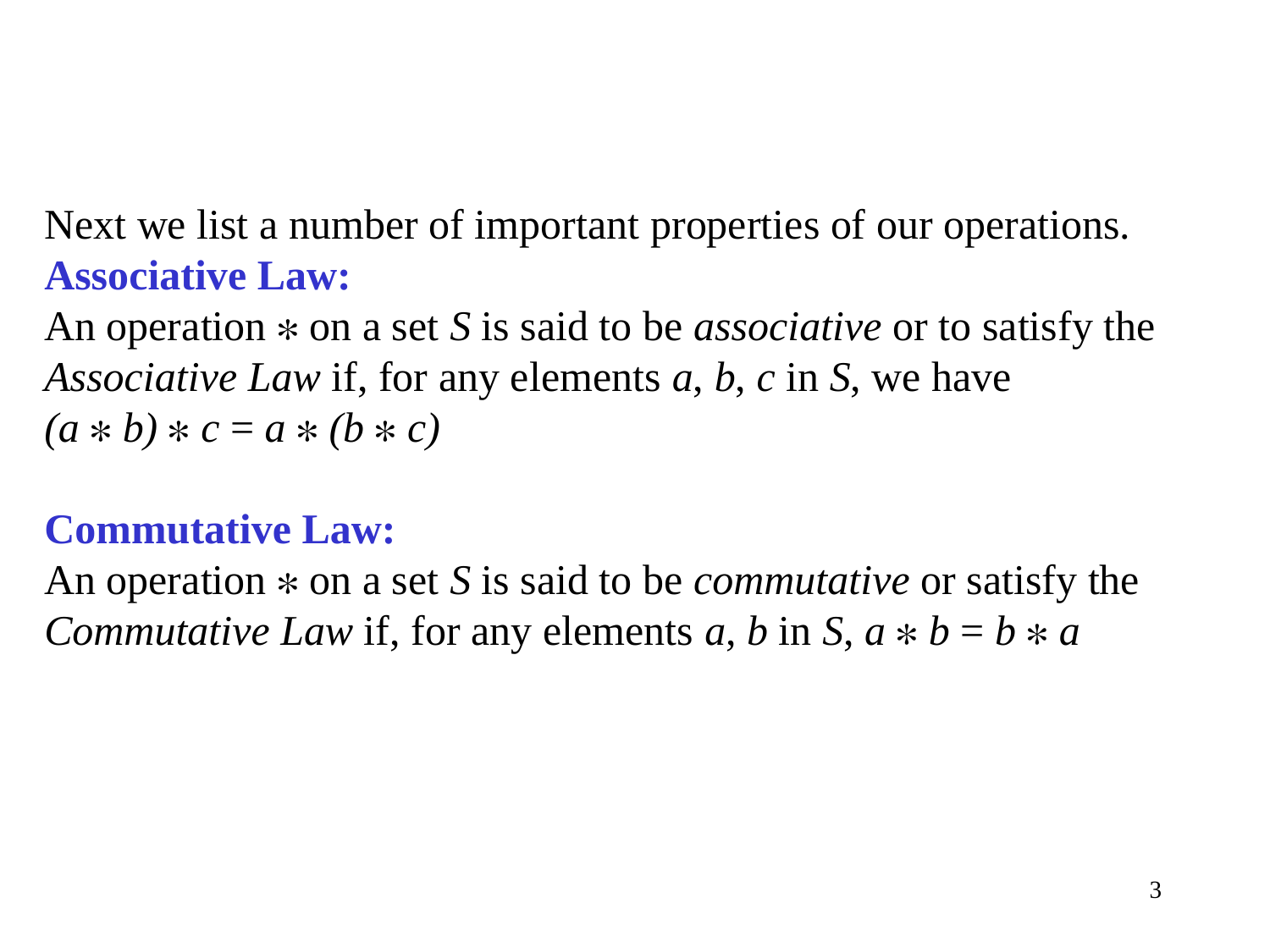

Next we list a number of important properties of our operations.
Associative Law:
An operation ∗ on a set S is said to be associative or to satisfy the Associative Law if, for any elements a, b, c in S, we have
(a ∗ b) ∗ c = a ∗ (b ∗ c)

Commutative Law:
An operation ∗ on a set S is said to be commutative or satisfy the Commutative Law if, for any elements a, b in S, a ∗ b = b ∗ a
3